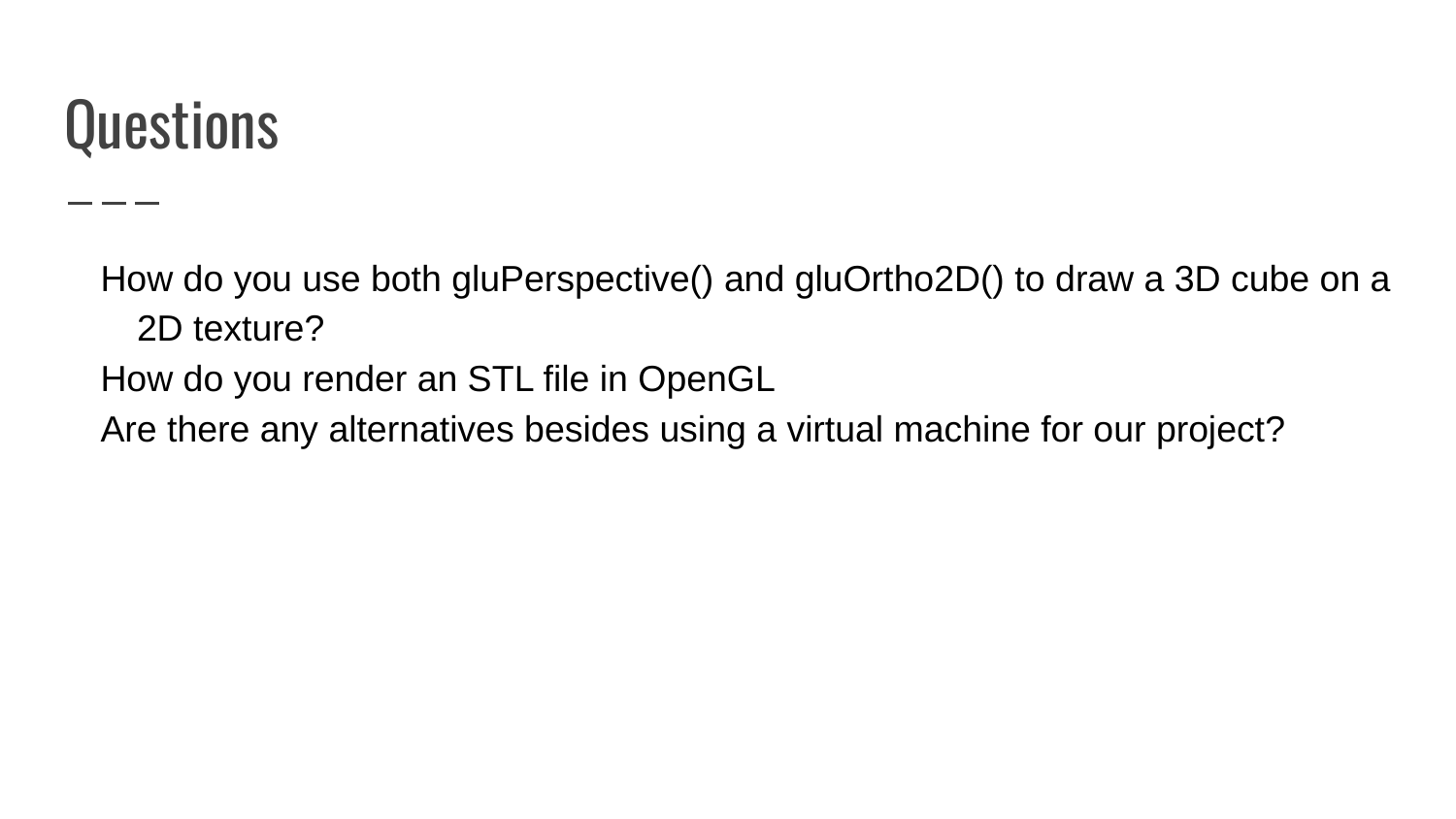

# Questions
How do you use both gluPerspective() and gluOrtho2D() to draw a 3D cube on a 2D texture?
How do you render an STL file in OpenGL
Are there any alternatives besides using a virtual machine for our project?